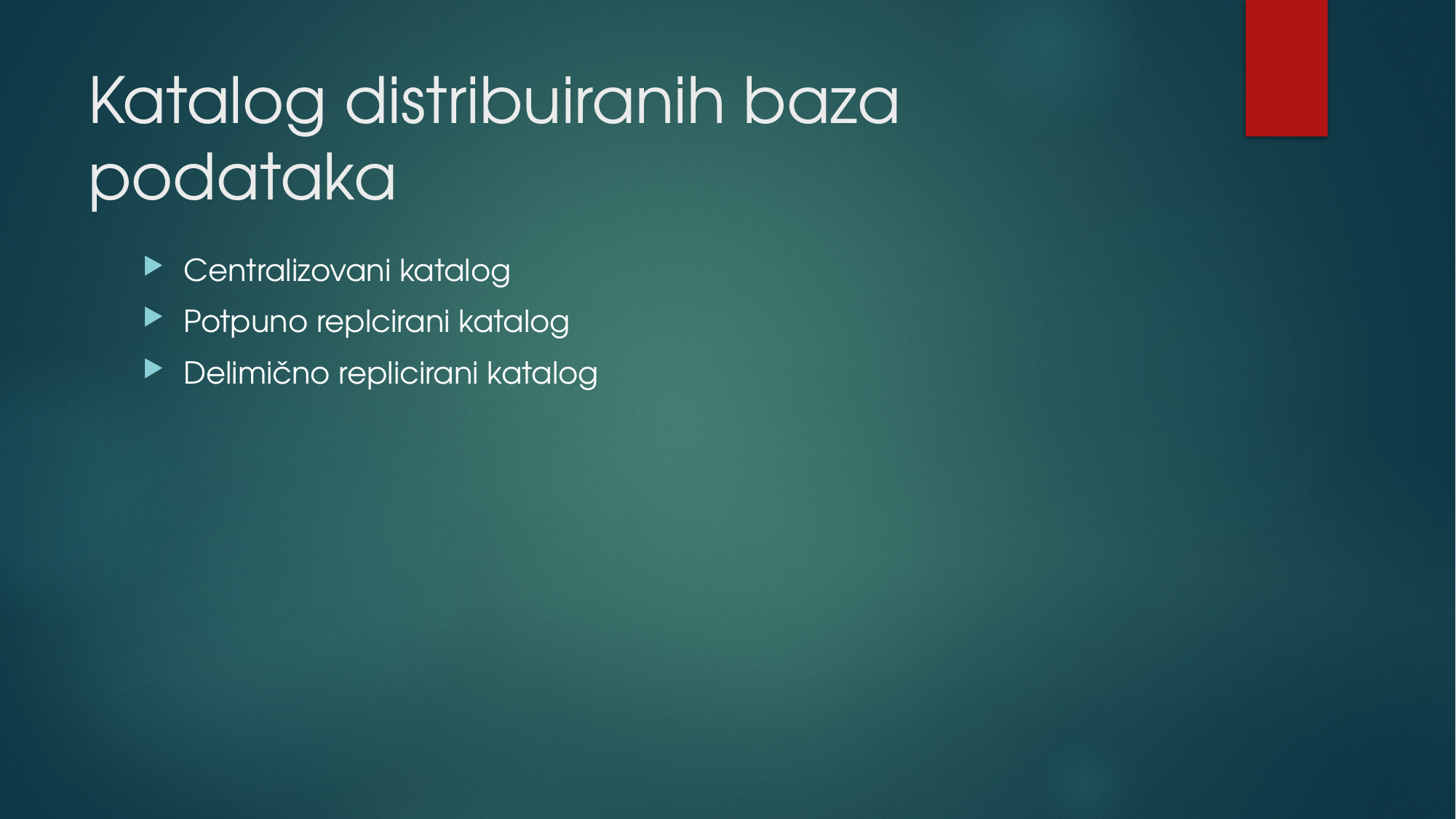

# Katalog distribuiranih baza podataka
Centralizovani katalog
Potpuno replcirani katalog
Delimično replicirani katalog